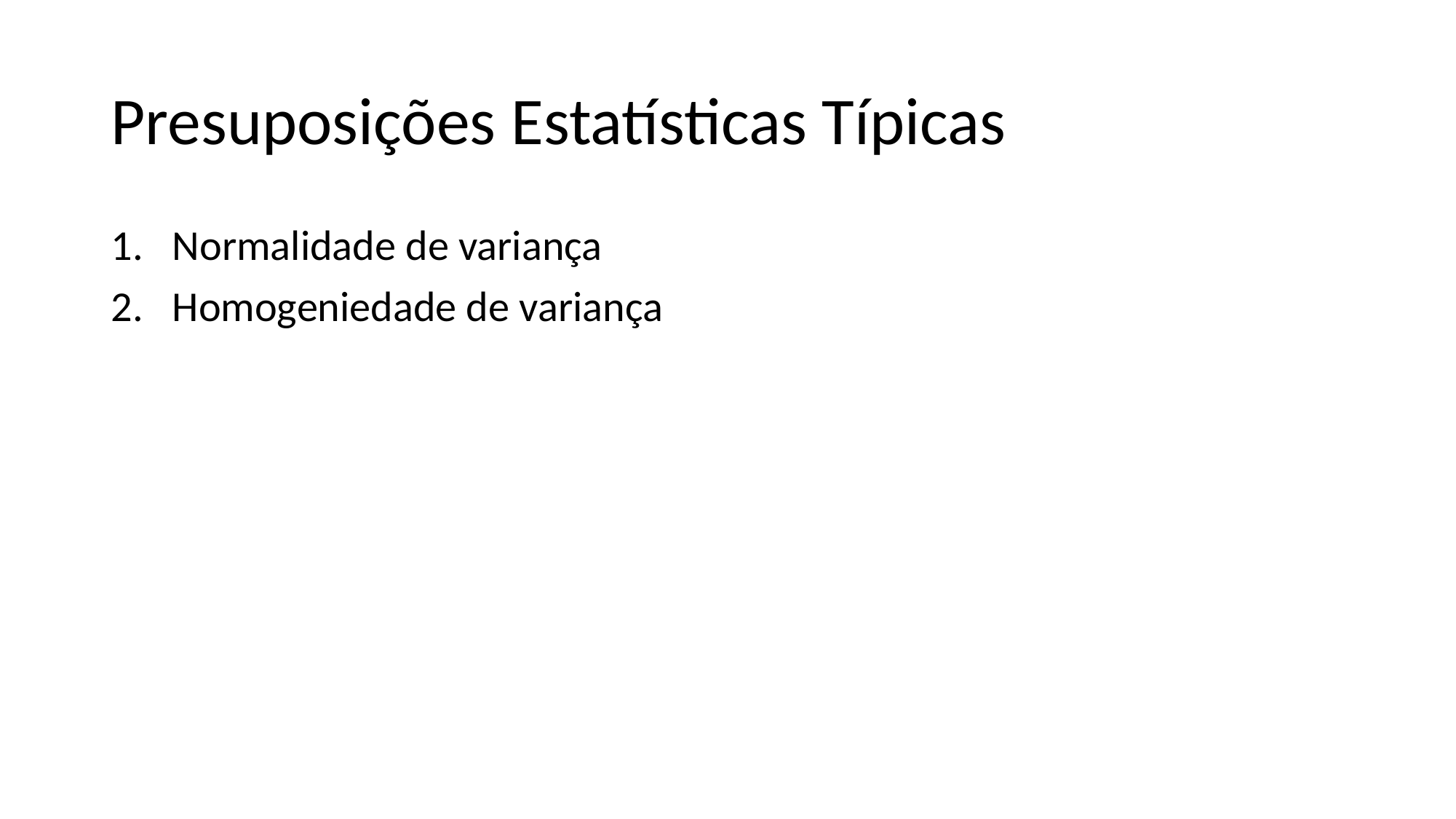

# Presuposições Estatísticas Típicas
Normalidade de variança
Homogeniedade de variança